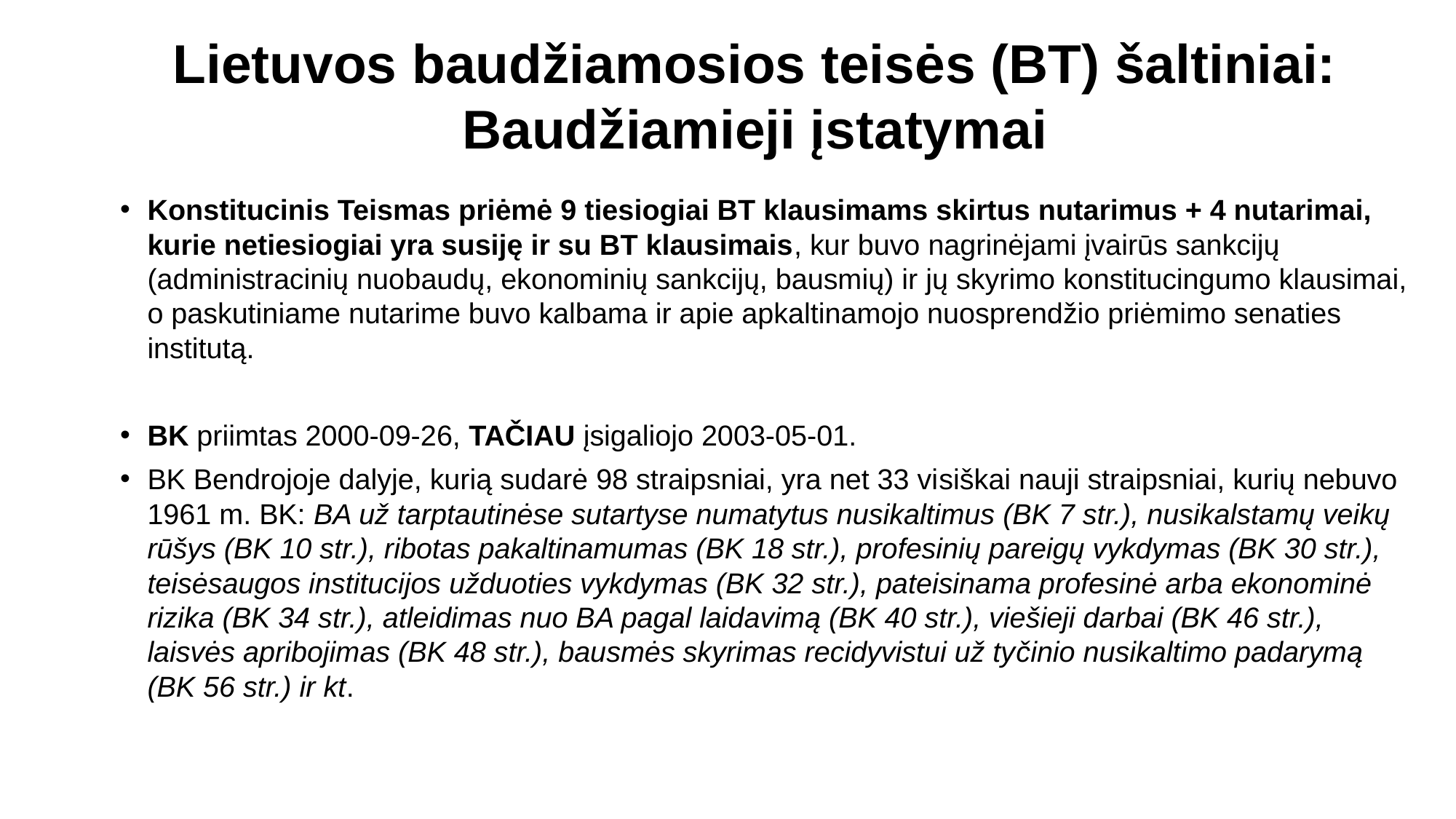

# Lietuvos baudžiamosios teisės (BT) šaltiniai: Baudžiamieji įstatymai
Konstitucinis Teismas priėmė 9 tiesiogiai BT klausimams skirtus nutarimus + 4 nutarimai, kurie netiesiogiai yra susiję ir su BT klausimais, kur buvo nagrinėjami įvairūs sankcijų (administracinių nuo­baudų, ekonominių sankcijų, bausmių) ir jų skyrimo konstitucingumo klausimai, o paskutiniame nutarime buvo kalbama ir apie apkaltinamojo nuosprendžio priėmimo senaties institutą.

BK priimtas 2000-09-26, TAČIAU įsigaliojo 2003-05-01.
BK Bendrojoje dalyje, kurią sudarė 98 straipsniai, yra net 33 vi­siškai nauji straipsniai, kurių nebuvo 1961 m. BK: BA už tarptautinėse sutartyse numatytus nusikaltimus (BK 7 str.), nusikalstamų veikų rūšys (BK 10 str.), ribotas pakaltinamumas (BK 18 str.), profesinių pareigų vykdymas (BK 30 str.), teisėsaugos institucijos užduoties vykdymas (BK 32 str.), pateisinama profesinė arba ekonominė rizika (BK 34 str.), atleidimas nuo BA pagal laidavimą (BK 40 str.), viešieji darbai (BK 46 str.), laisvės apribojimas (BK 48 str.), bausmės skyrimas recidyvistui už ty­činio nusikaltimo padarymą (BK 56 str.) ir kt.